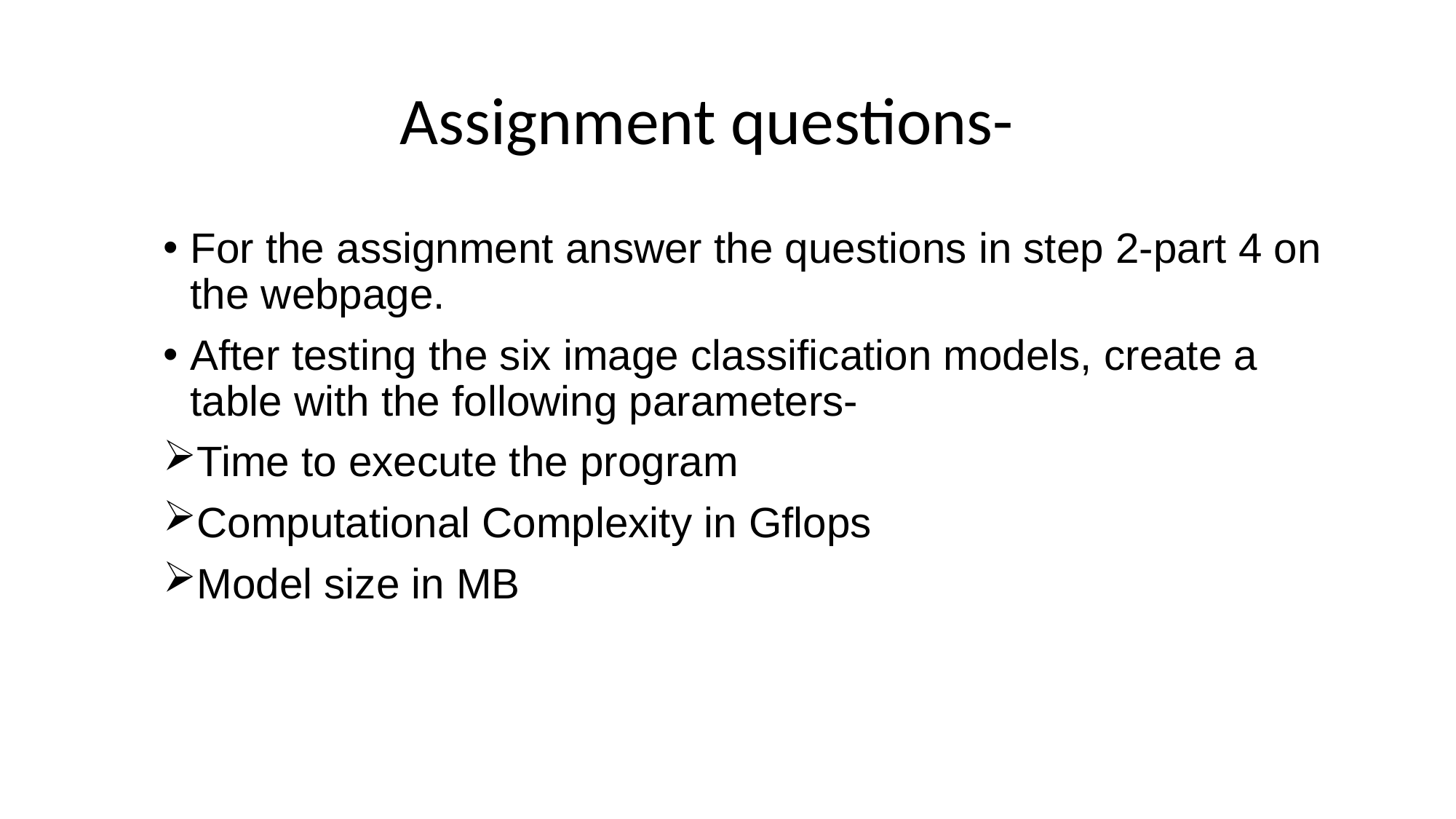

# Assignment questions-

For the assignment answer the questions in step 2-part 4 on the webpage.
After testing the six image classification models, create a table with the following parameters-
Time to execute the program
Computational Complexity in Gflops
Model size in MB